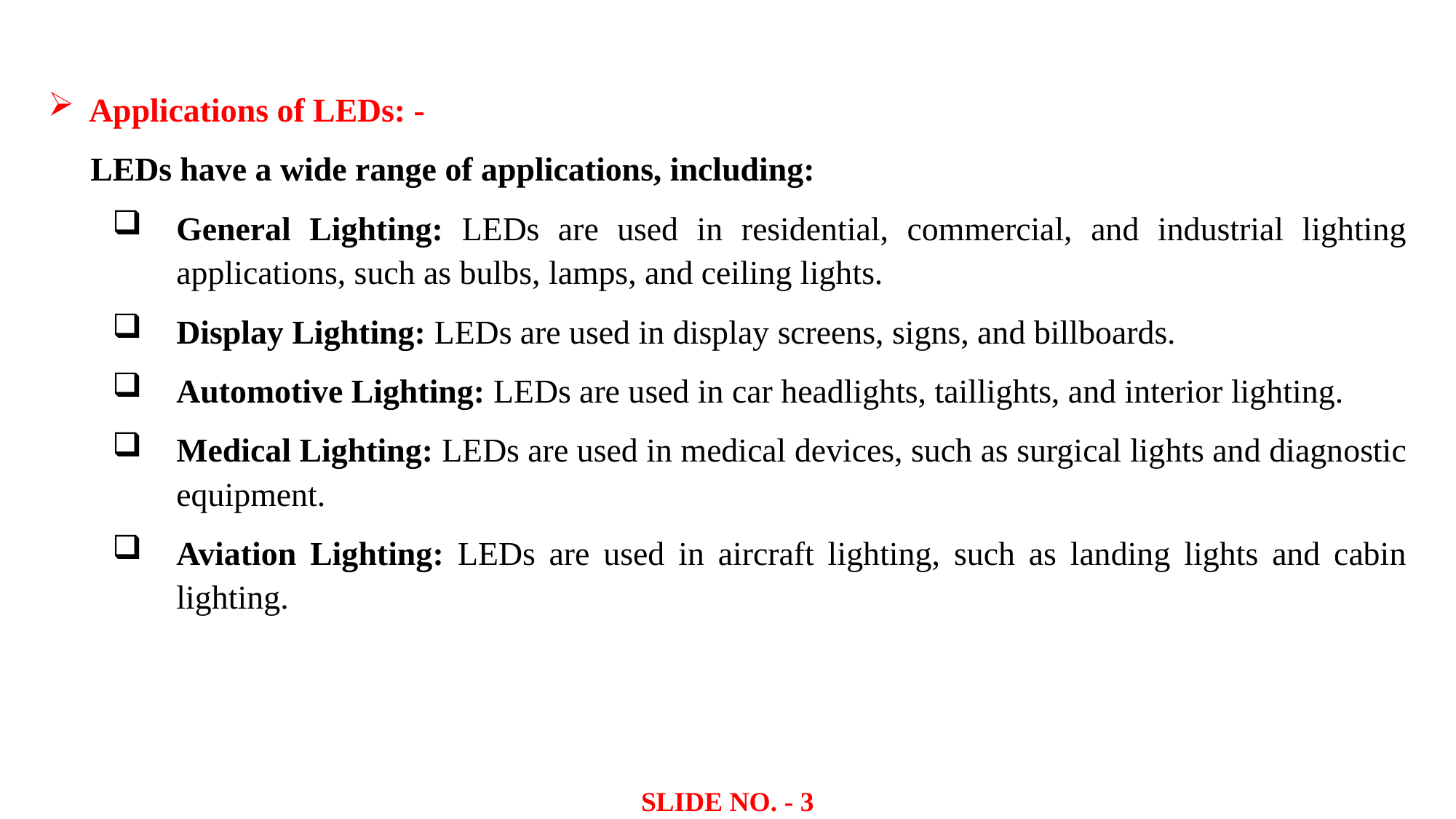

Applications of LEDs: -
LEDs have a wide range of applications, including:
General Lighting: LEDs are used in residential, commercial, and industrial lighting applications, such as bulbs, lamps, and ceiling lights.
Display Lighting: LEDs are used in display screens, signs, and billboards.
Automotive Lighting: LEDs are used in car headlights, taillights, and interior lighting.
Medical Lighting: LEDs are used in medical devices, such as surgical lights and diagnostic equipment.
Aviation Lighting: LEDs are used in aircraft lighting, such as landing lights and cabin lighting.
SLIDE NO. - 3